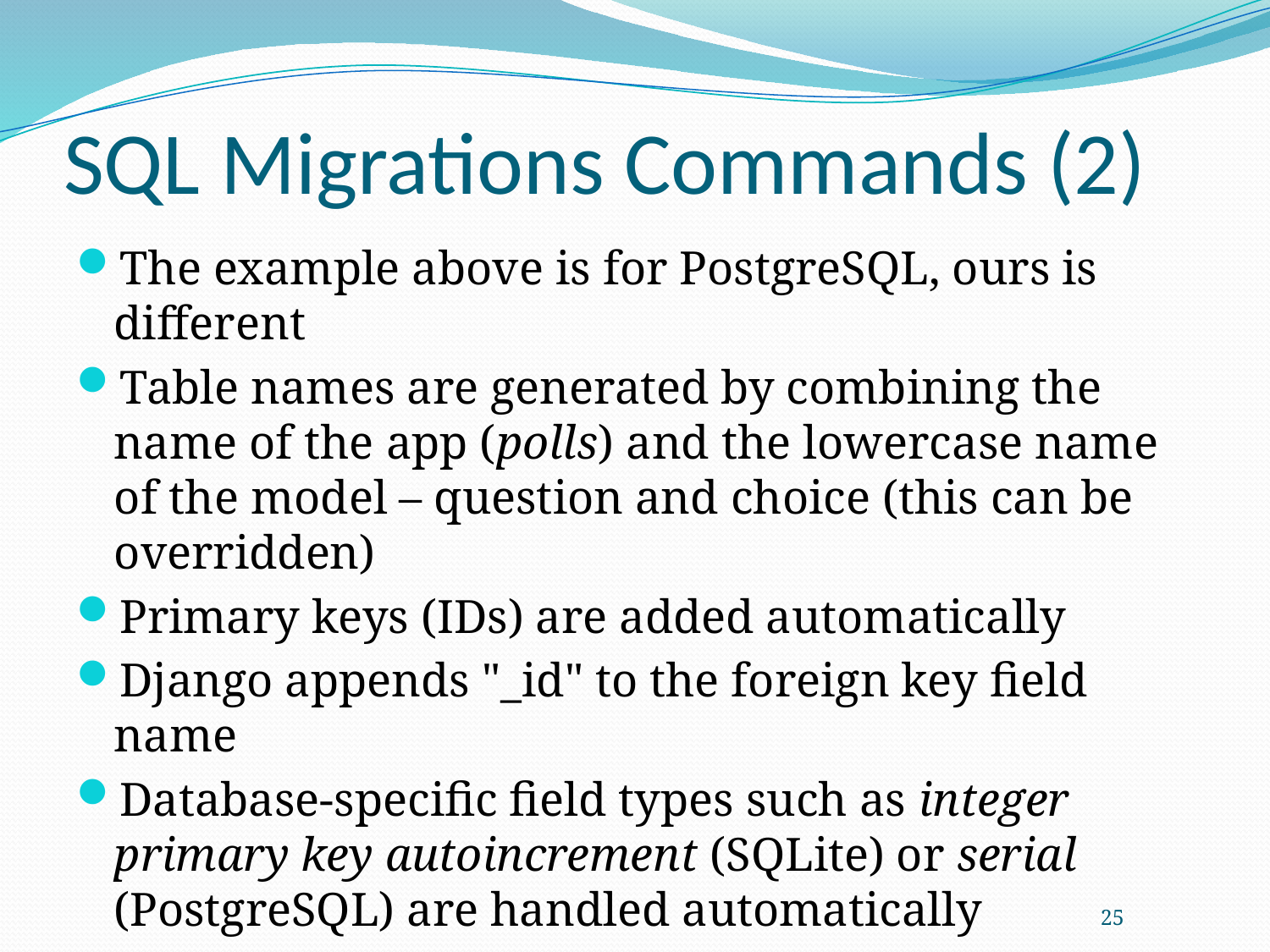

# SQL Migrations Commands (2)
The example above is for PostgreSQL, ours is different
Table names are generated by combining the name of the app (polls) and the lowercase name of the model – question and choice (this can be overridden)
Primary keys (IDs) are added automatically
Django appends "_id" to the foreign key field name
Database-specific field types such as integer primary key autoincrement (SQLite) or serial (PostgreSQL) are handled automatically
We can also run python manage.py check
This checks for problems without making migrations
25